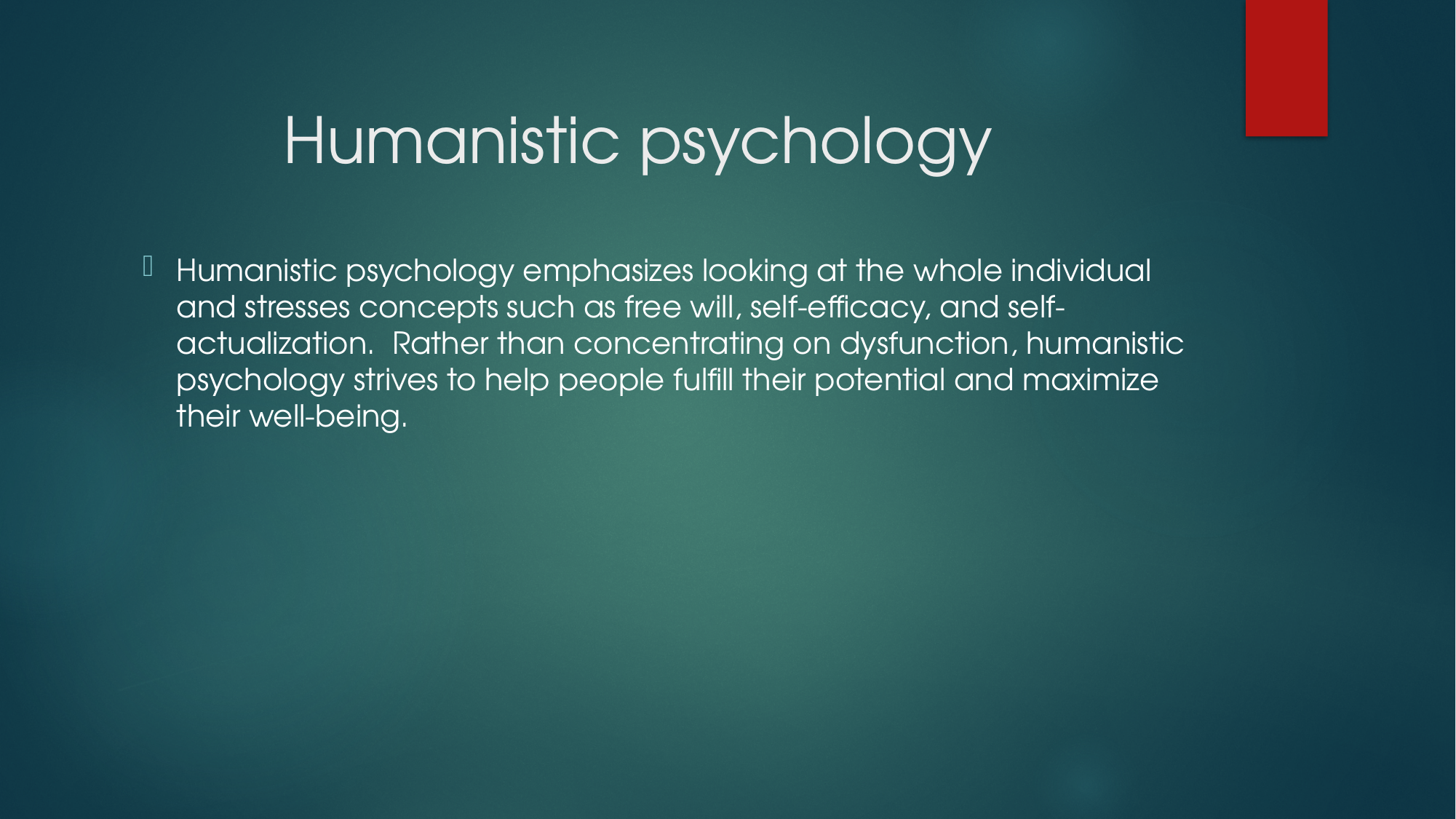

# Humanistic psychology
Humanistic psychology emphasizes looking at the whole individual and stresses concepts such as free will, self-efficacy, and self-actualization.  Rather than concentrating on dysfunction, humanistic psychology strives to help people fulfill their potential and maximize their well-being.